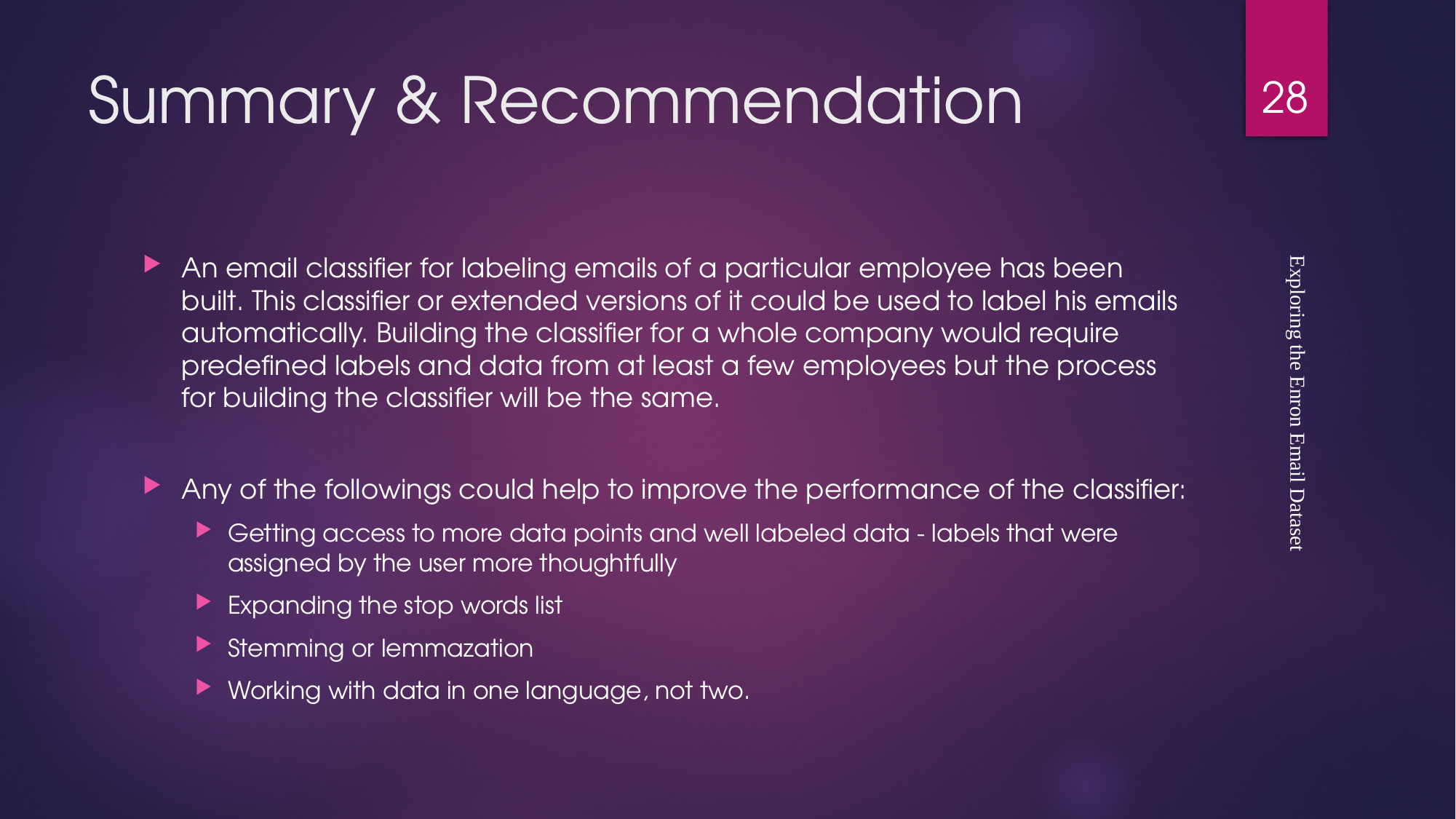

28
# Summary & Recommendation
An email classifier for labeling emails of a particular employee has been built. This classifier or extended versions of it could be used to label his emails automatically. Building the classifier for a whole company would require predefined labels and data from at least a few employees but the process for building the classifier will be the same.

Any of the followings could help to improve the performance of the classifier:
Getting access to more data points and well labeled data - labels that were assigned by the user more thoughtfully
Expanding the stop words list
Stemming or lemmazation
Working with data in one language, not two.
Exploring the Enron Email Dataset